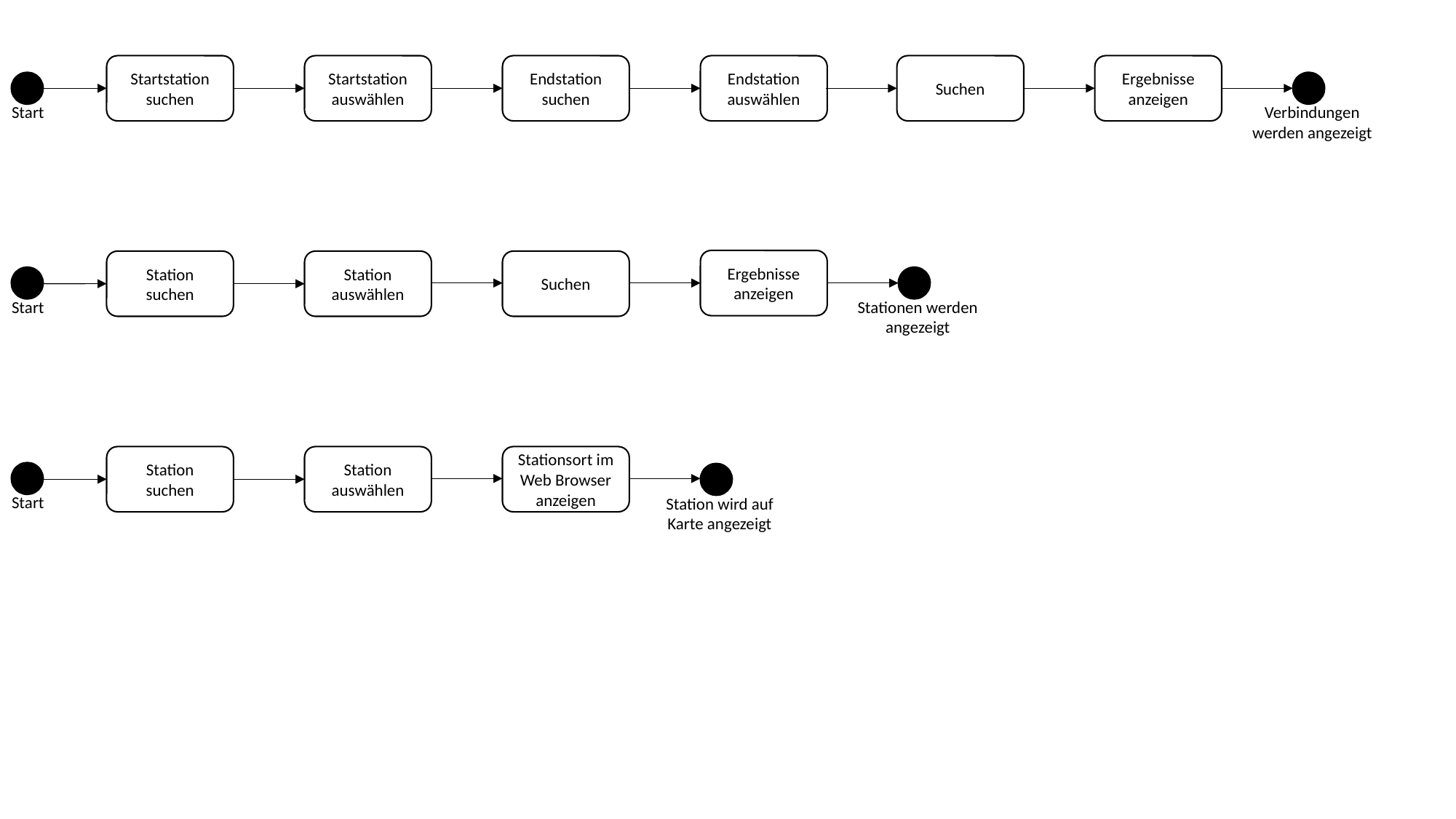

Startstation suchen
Startstation auswählen
Endstation suchen
Endstation auswählen
Suchen
Ergebnisse anzeigen

Start
Verbindungen werden angezeigt
Ergebnisse anzeigen
Station suchen
Station auswählen
Suchen

Start
Stationen werden angezeigt
Station suchen
Station auswählen
Stationsort im Web Browser anzeigen

Start
Station wird auf Karte angezeigt